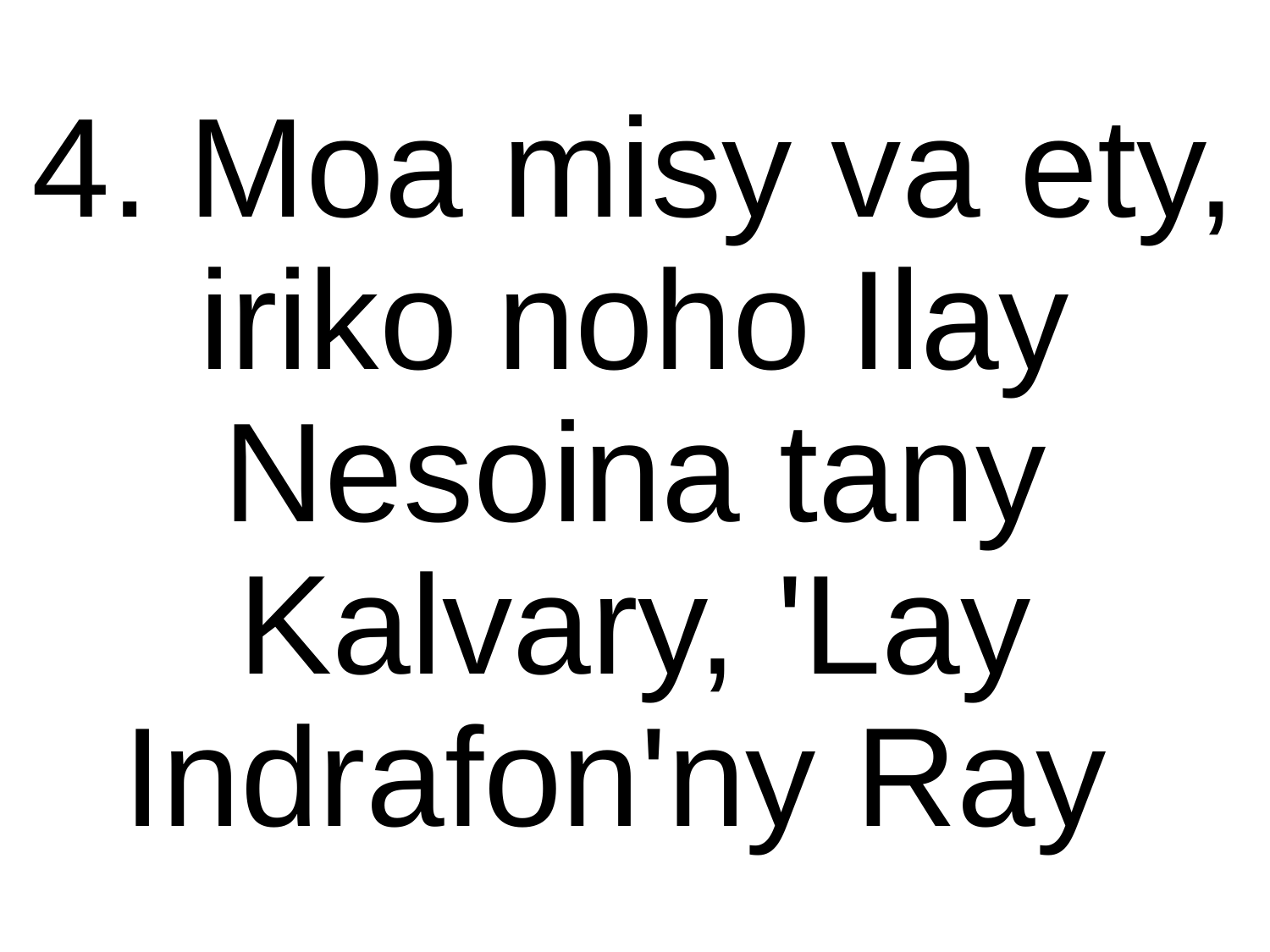

4. Moa misy va ety, iriko noho Ilay
Nesoina tany Kalvary, 'Lay Indrafon'ny Ray